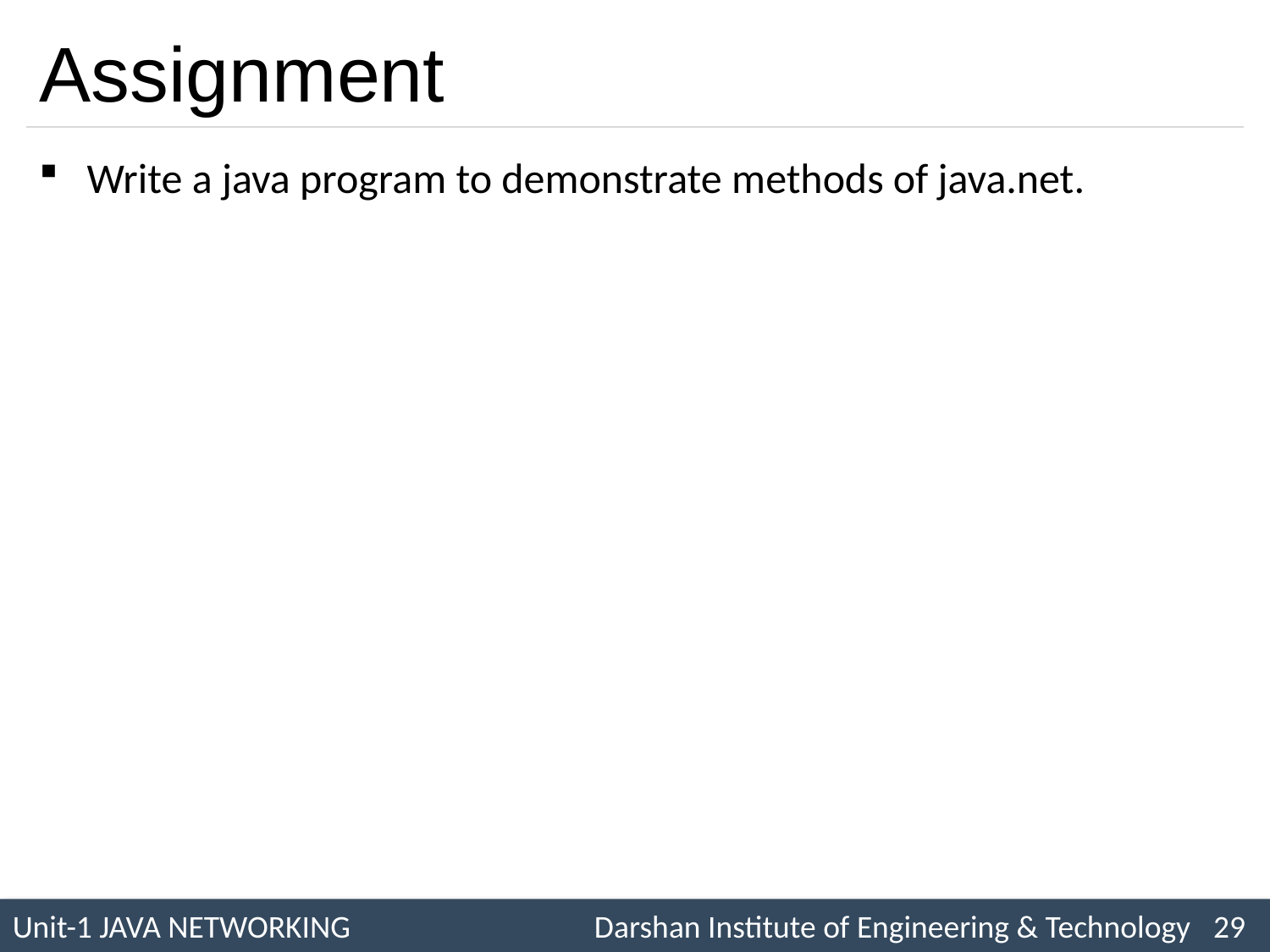

# Assignment
Write a java program to demonstrate methods of java.net.